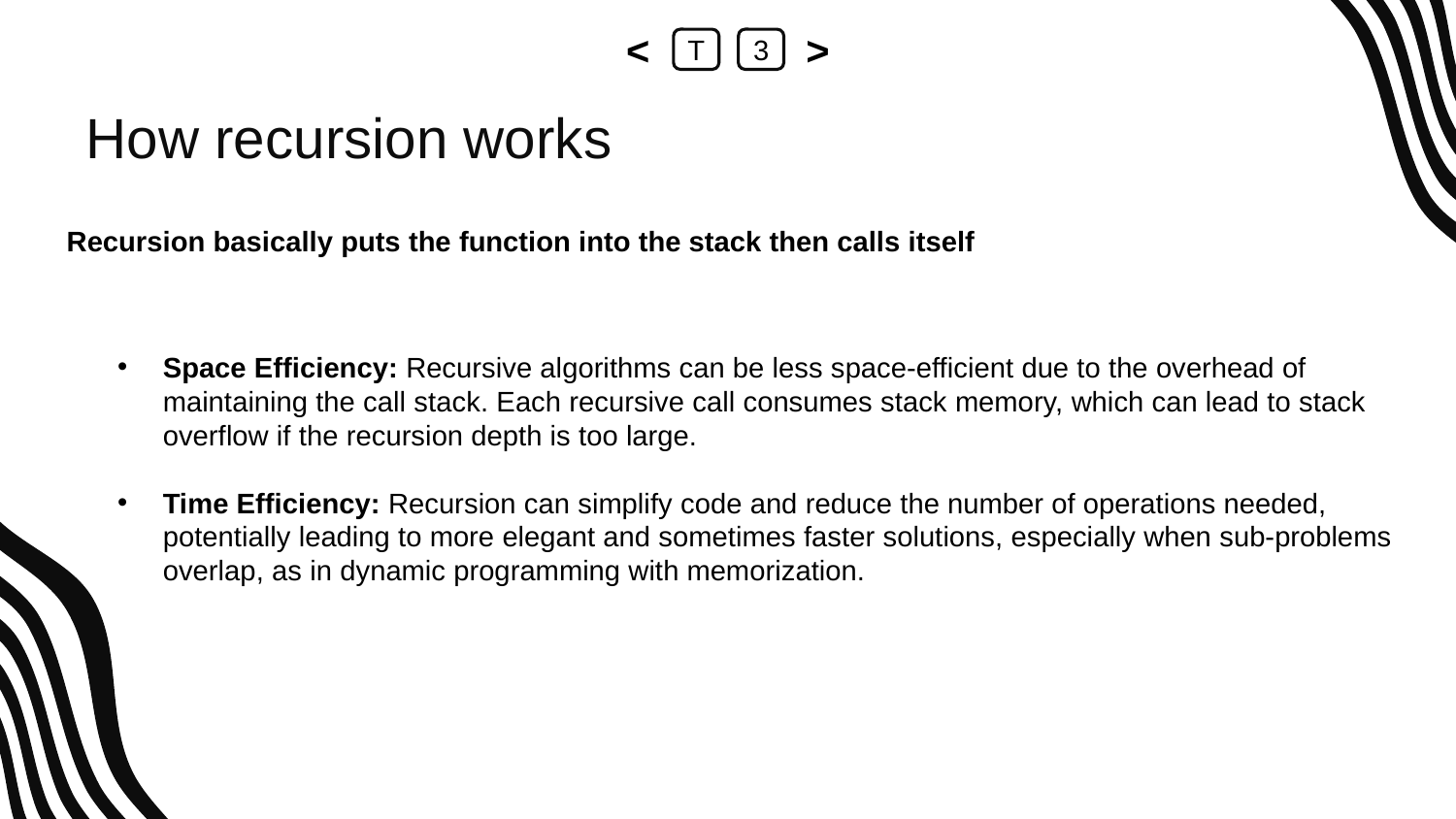

<
T
3
>
# How recursion works
Recursion basically puts the function into the stack then calls itself
Space Efficiency: Recursive algorithms can be less space-efficient due to the overhead of maintaining the call stack. Each recursive call consumes stack memory, which can lead to stack overflow if the recursion depth is too large.

Time Efficiency: Recursion can simplify code and reduce the number of operations needed, potentially leading to more elegant and sometimes faster solutions, especially when sub-problems overlap, as in dynamic programming with memorization.